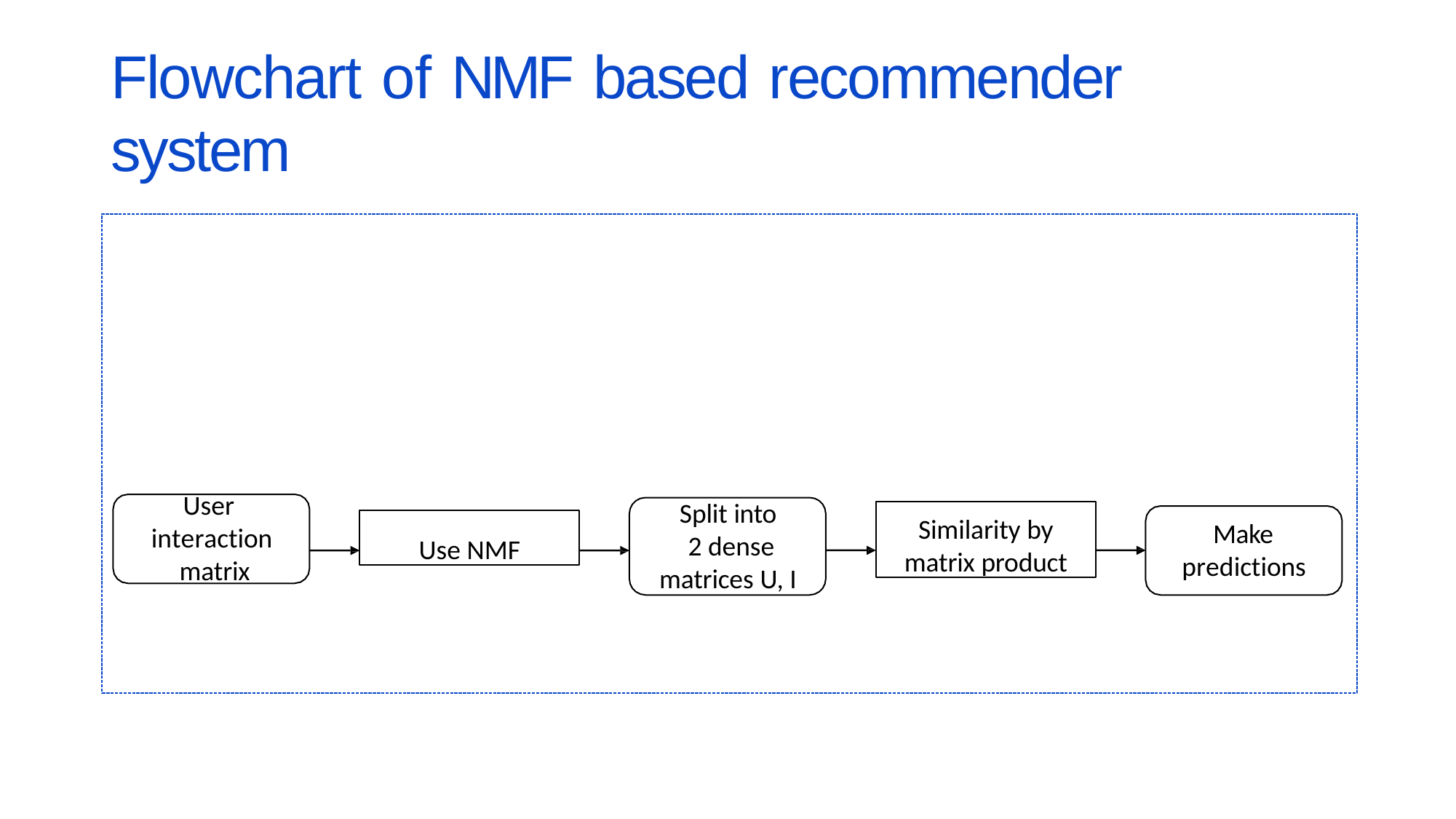

# Flowchart of NMF based recommender system

User  interaction  matrix
Split into  2 dense
matrices U, I

Similarity by
matrix product

Use NMF
Make  predictions